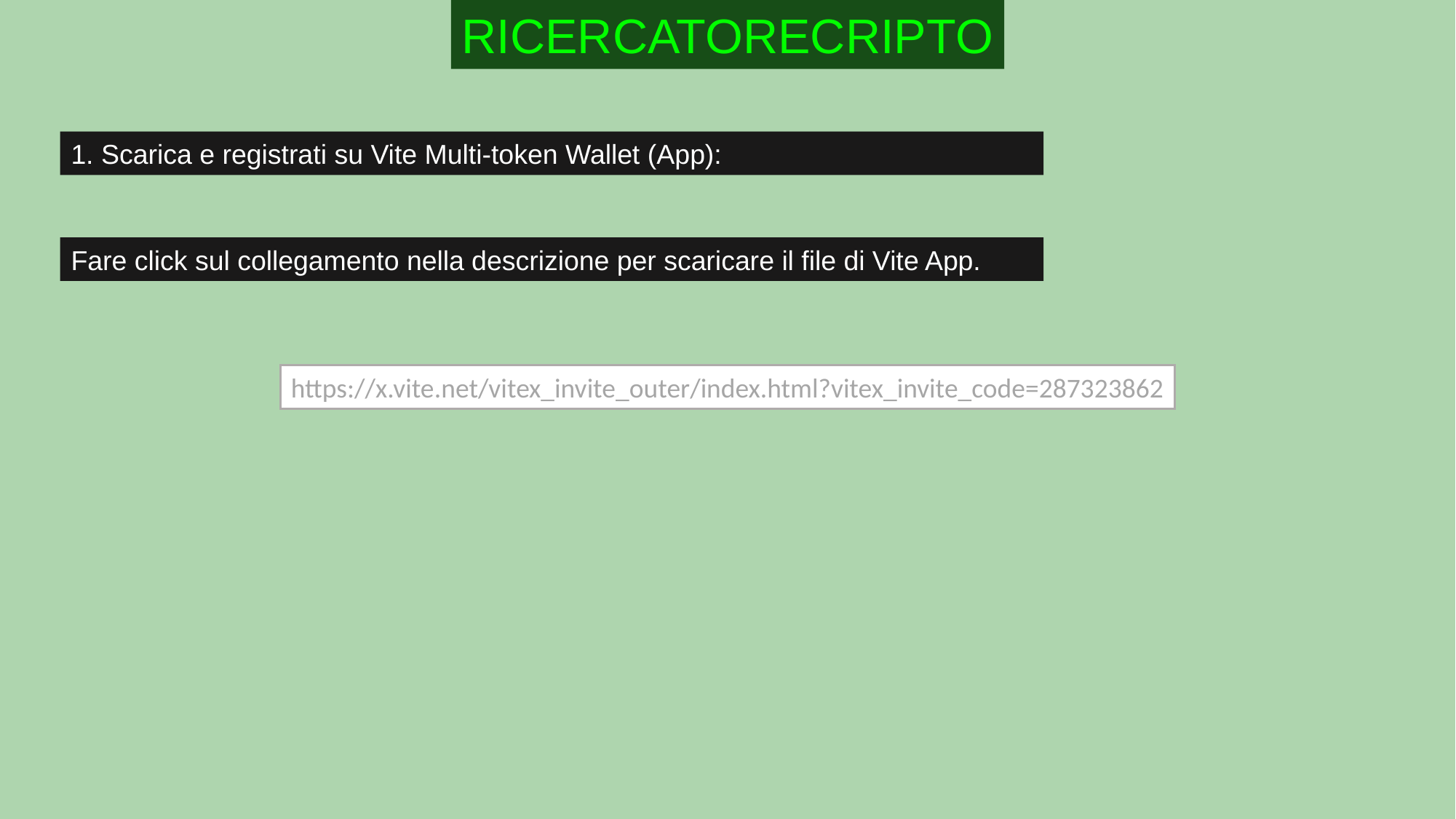

RICERCATORECRIPTO
1. Scarica e registrati su Vite Multi-token Wallet (App):
Fare click sul collegamento nella descrizione per scaricare il file di Vite App.
https://x.vite.net/vitex_invite_outer/index.html?vitex_invite_code=287323862